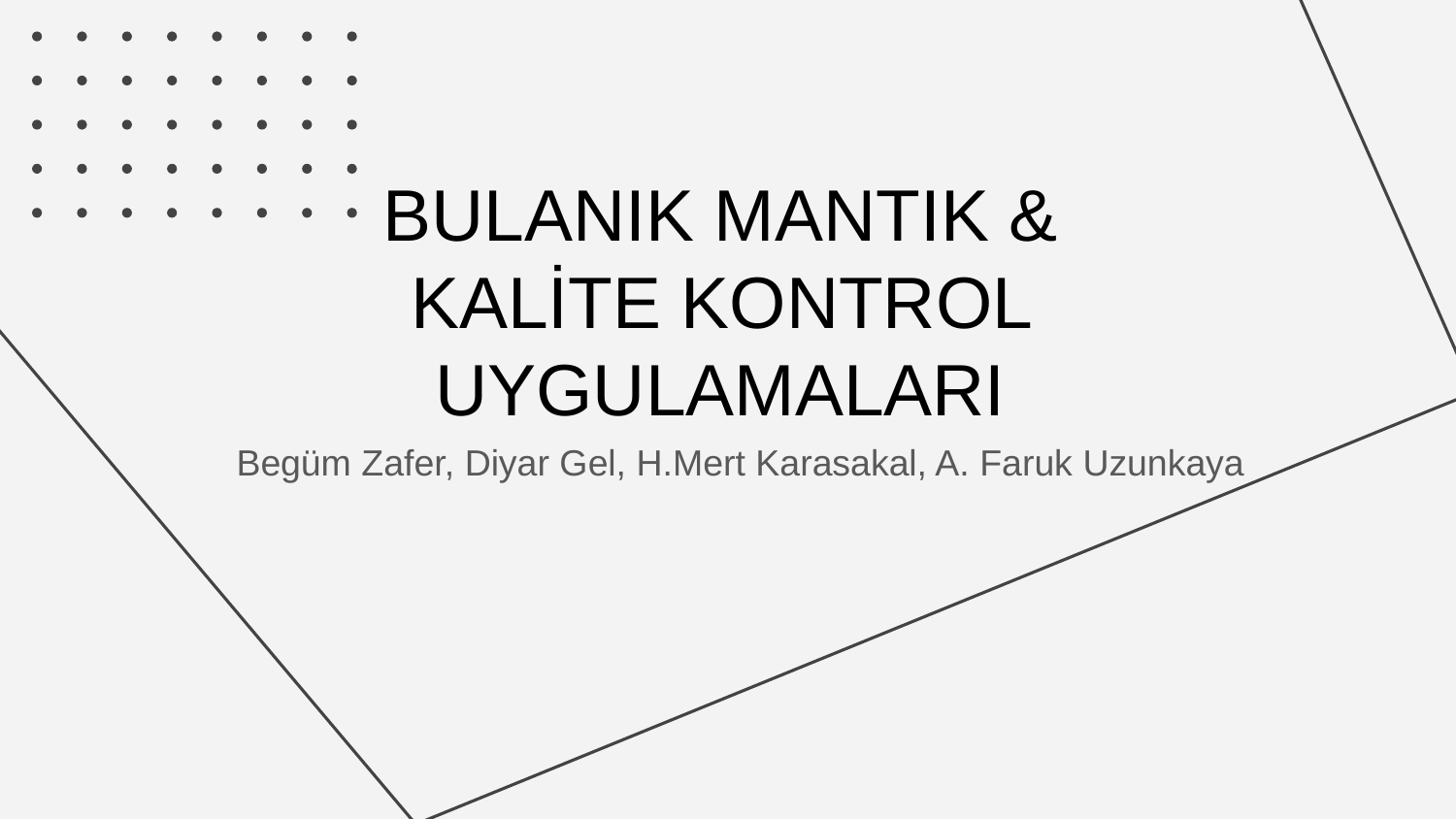

# BULANIK MANTIK & KALİTE KONTROL UYGULAMALARI
Begüm Zafer, Diyar Gel, H.Mert Karasakal, A. Faruk Uzunkaya